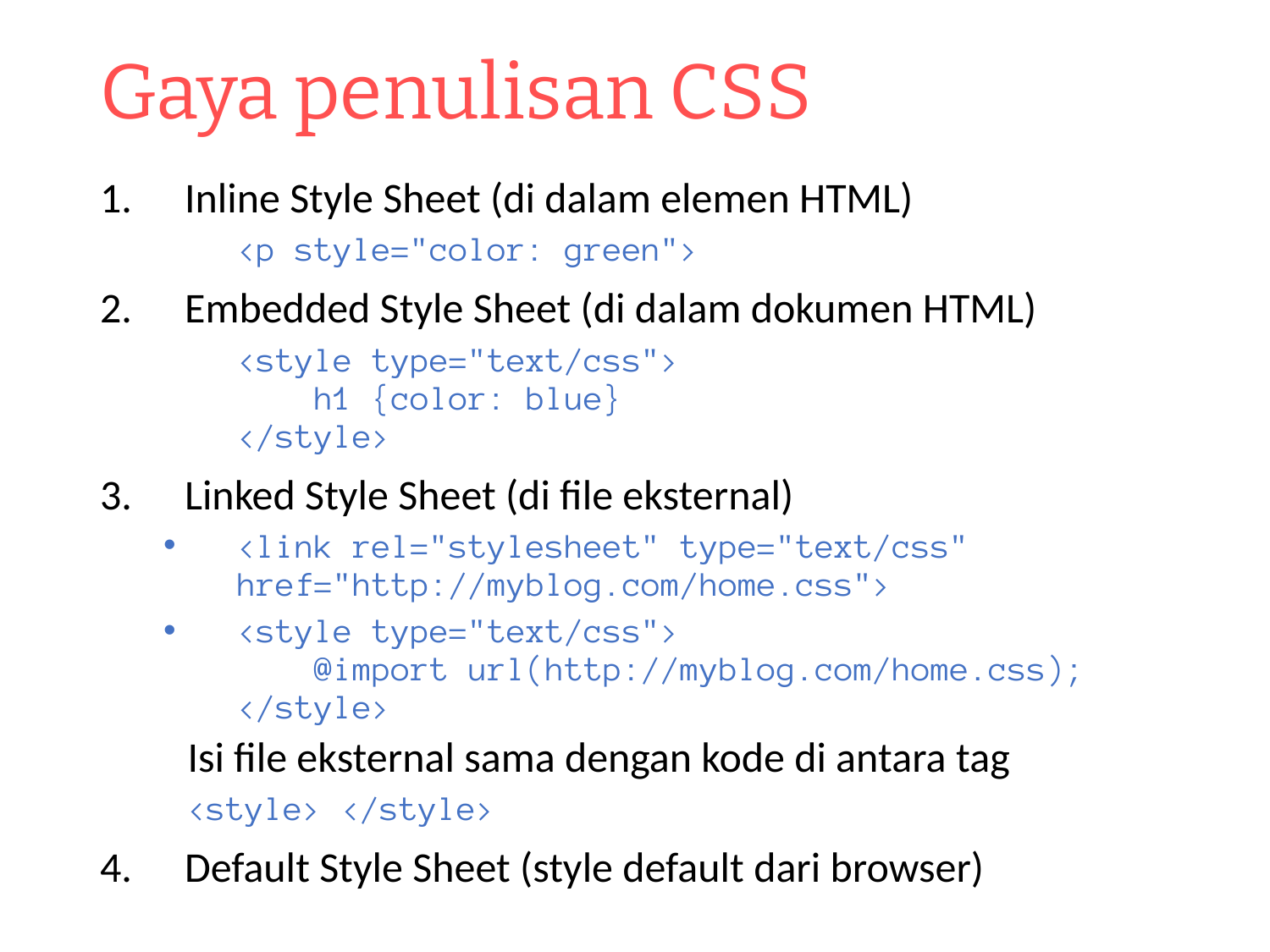

# Gaya penulisan CSS
Inline Style Sheet (di dalam elemen HTML)
	<p style="color: green">
Embedded Style Sheet (di dalam dokumen HTML)
	<style type="text/css">
    h1 {color: blue}
</style>
Linked Style Sheet (di file eksternal)
<link rel="stylesheet" type="text/css"       href="http://myblog.com/home.css">
<style type="text/css">
    @import url(http://myblog.com/home.css);
</style>
   Isi file eksternal sama dengan kode di antara tag
   <style> </style>
Default Style Sheet (style default dari browser)